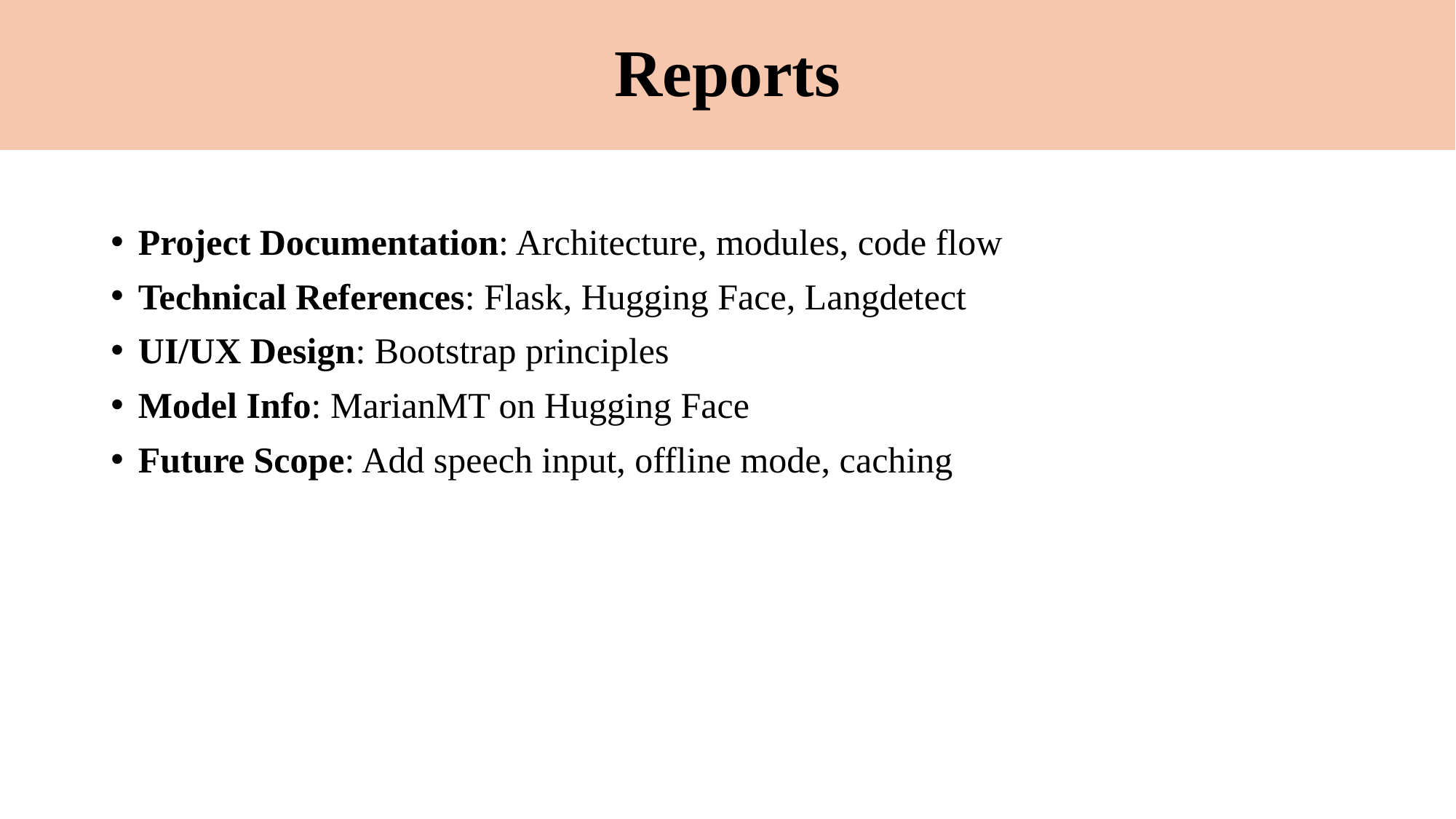

# Reports
Project Documentation: Architecture, modules, code flow
Technical References: Flask, Hugging Face, Langdetect
UI/UX Design: Bootstrap principles
Model Info: MarianMT on Hugging Face
Future Scope: Add speech input, offline mode, caching